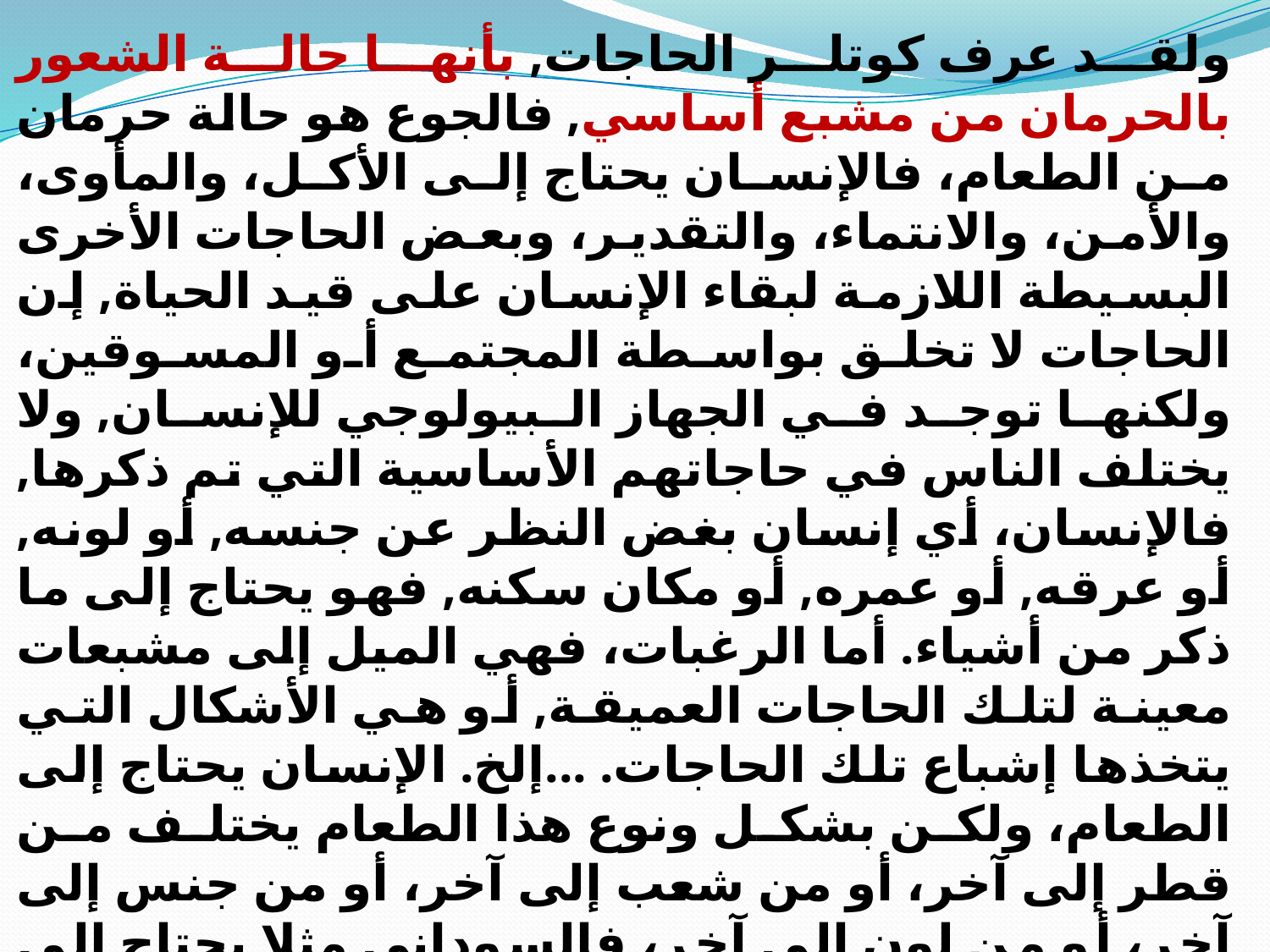

ولقد عرف كوتلر الحاجات, بأنها حالة الشعور بالحرمان من مشبع أساسي, فالجوع هو حالة حرمان من الطعام، فالإنسان يحتاج إلى الأكل، والمأوى، والأمن، والانتماء، والتقدير، وبعض الحاجات الأخرى البسيطة اللازمة لبقاء الإنسان على قيد الحياة, إن الحاجات لا تخلق بواسطة المجتمع أو المسوقين، ولكنها توجد في الجهاز البيولوجي للإنسان, ولا يختلف الناس في حاجاتهم الأساسية التي تم ذكرها, فالإنسان، أي إنسان بغض النظر عن جنسه, أو لونه, أو عرقه, أو عمره, أو مكان سكنه, فهو يحتاج إلى ما ذكر من أشياء. أما الرغبات، فهي الميل إلى مشبعات معينة لتلك الحاجات العميقة, أو هي الأشكال التي يتخذها إشباع تلك الحاجات. ...إلخ. الإنسان يحتاج إلى الطعام، ولكن بشكل ونوع هذا الطعام يختلف من قطر إلى آخر، أو من شعب إلى آخر، أو من جنس إلى آخر، أو من لون إلى آخر، فالسوداني مثلا يحتاج إلى الطعام، ولكنه يأكل العصيدة أو الكسرة أو القراصة أو الرغيف، والأمريكي يأكل الهامبرجر والإيطالي يأكل البيتزا.. إلخ, يعني أن حاجات كل هؤلاء واحدة، ولكن رغباتهم تختلف بحسب العوامل البيئية أو الأمنية أو الاقتصادية.. الخ, إذن فإن الحاجات محدودة ولكن الرغبات كثيرة وغير محددة.